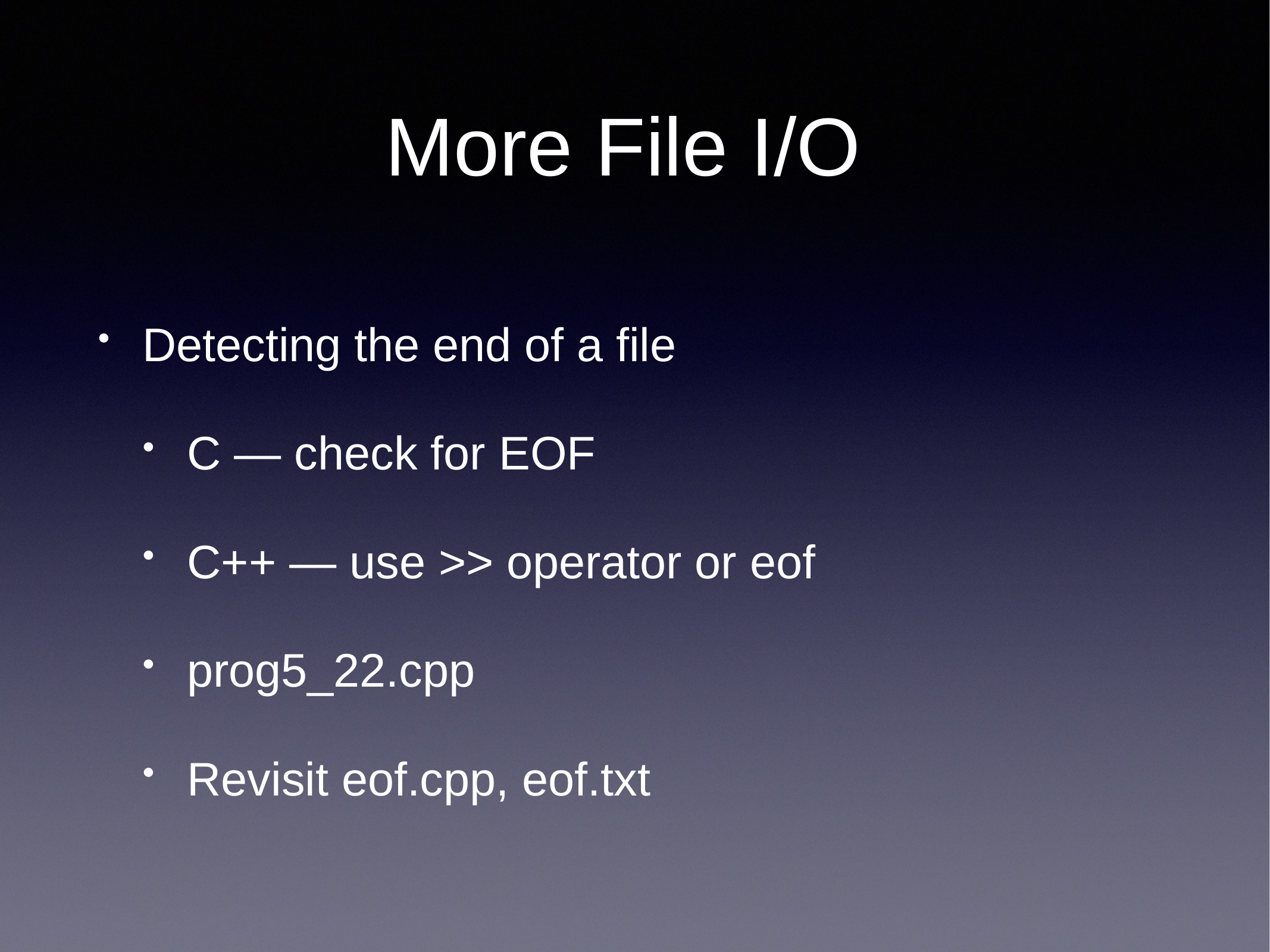

# More File I/O
Detecting the end of a file
C — check for EOF
C++ — use >> operator or eof
prog5_22.cpp
Revisit eof.cpp, eof.txt